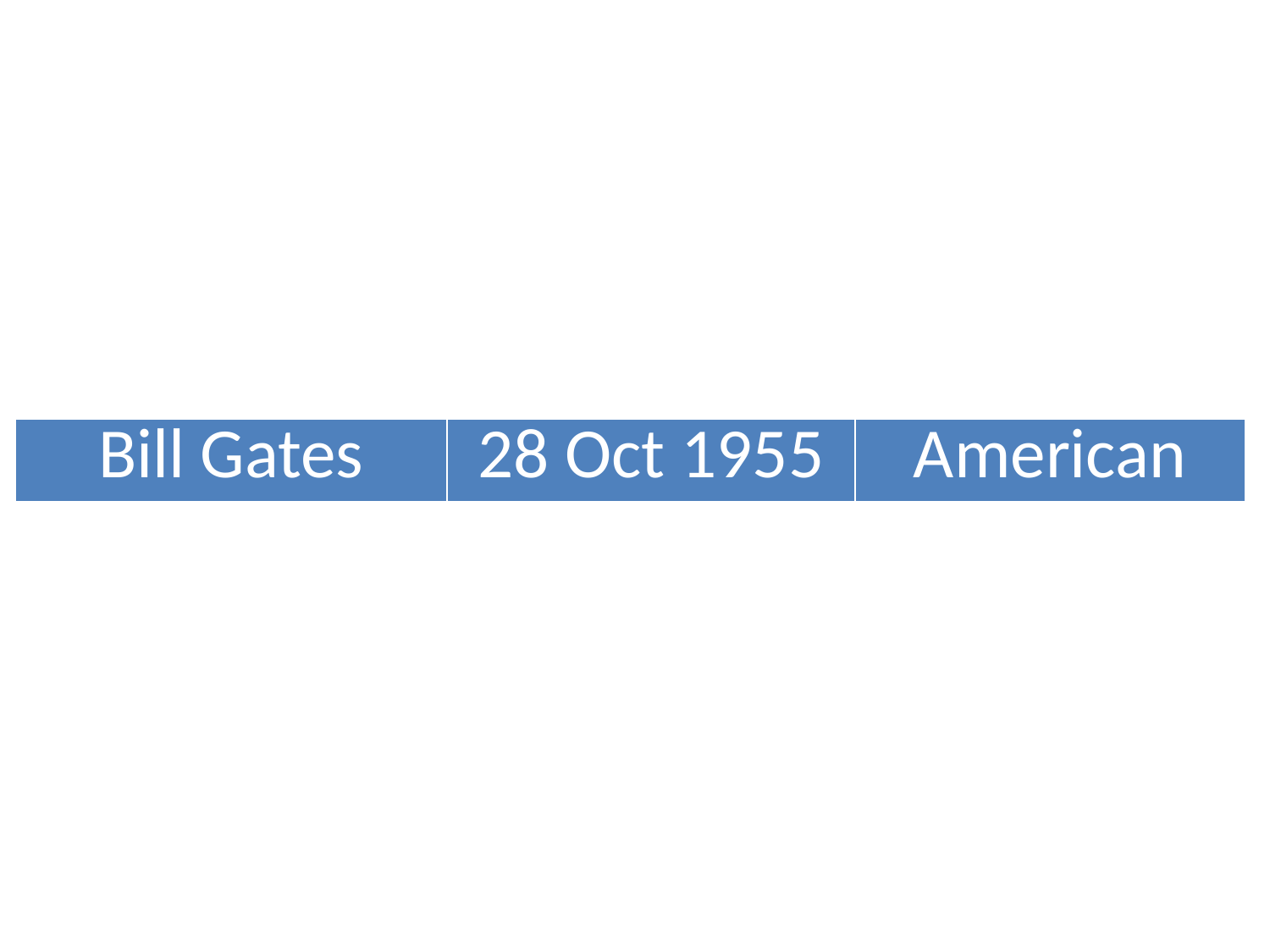

#
| Bill Gates |
| --- |
| 28 Oct 1955 |
| --- |
| American |
| --- |